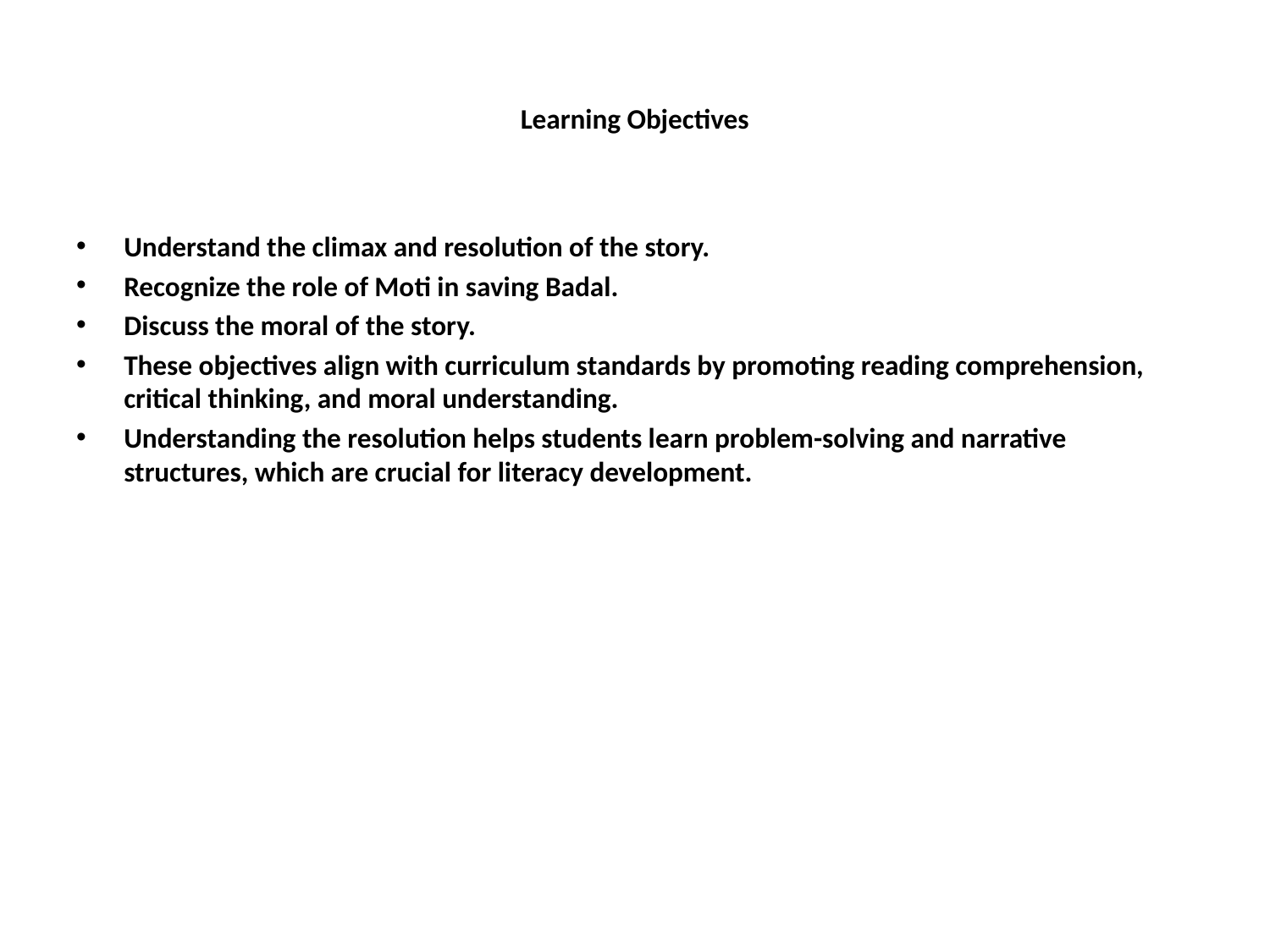

# Learning Objectives
Understand the climax and resolution of the story.
Recognize the role of Moti in saving Badal.
Discuss the moral of the story.
These objectives align with curriculum standards by promoting reading comprehension, critical thinking, and moral understanding.
Understanding the resolution helps students learn problem-solving and narrative structures, which are crucial for literacy development.